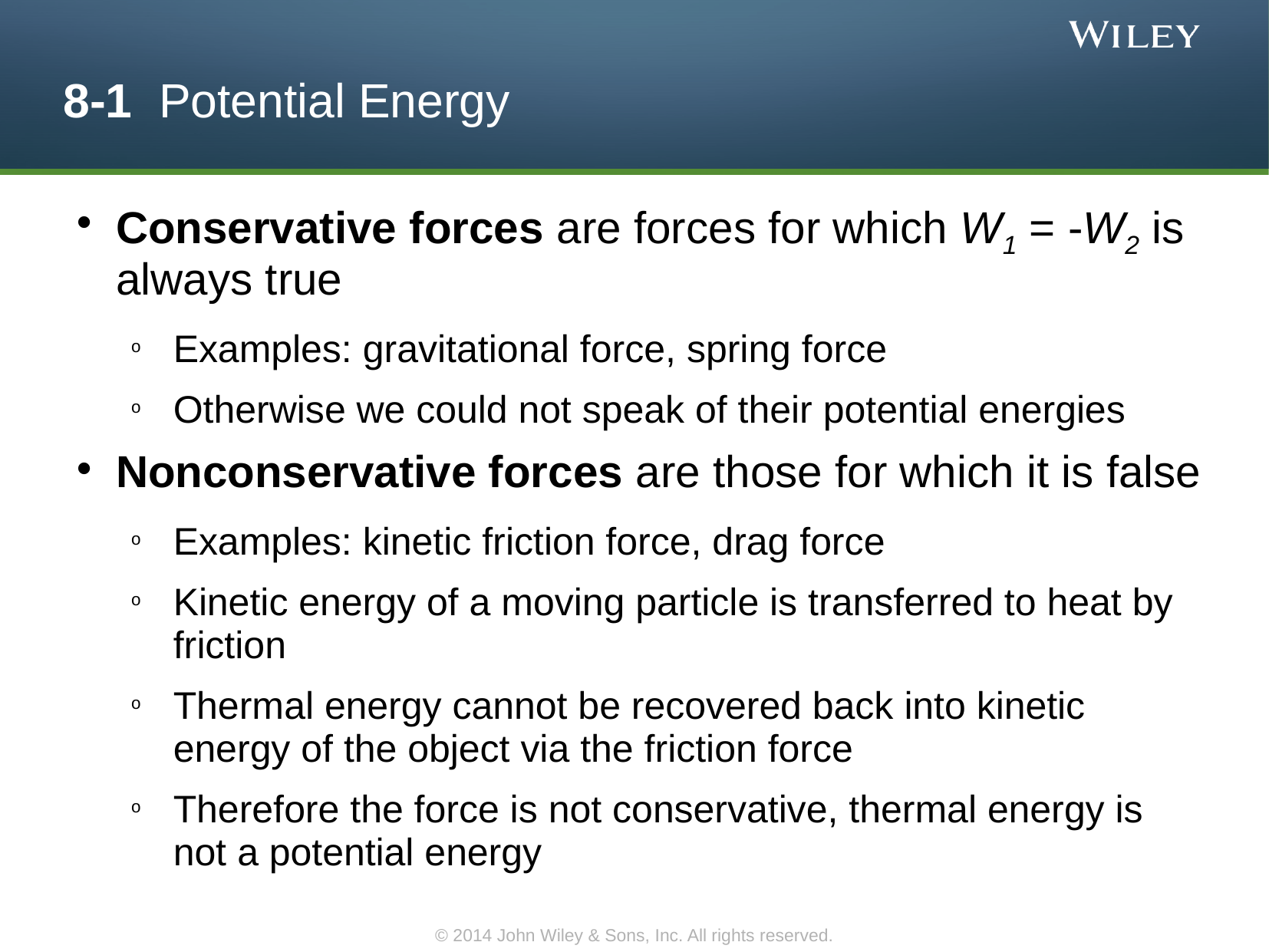

8-1  Potential Energy
Conservative forces are forces for which W1 = -W2 is always true
Examples: gravitational force, spring force
Otherwise we could not speak of their potential energies

Nonconservative forces are those for which it is false
Examples: kinetic friction force, drag force
Kinetic energy of a moving particle is transferred to heat by friction
Thermal energy cannot be recovered back into kinetic energy of the object via the friction force
Therefore the force is not conservative, thermal energy is not a potential energy

© 2014 John Wiley & Sons, Inc. All rights reserved.